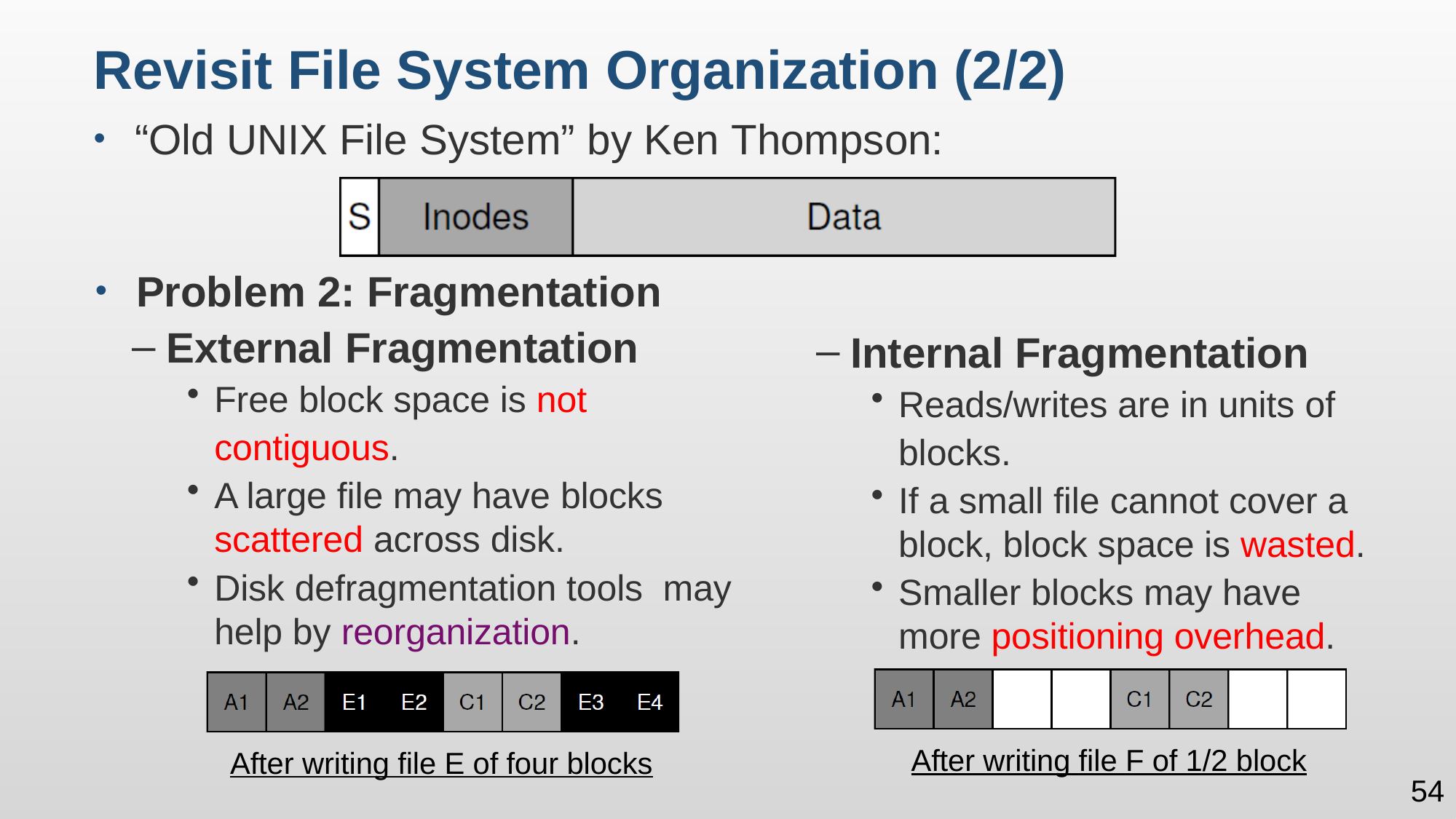

Revisit File System Organization (2/2)
“Old UNIX File System” by Ken Thompson:

Problem 2: Fragmentation

External Fragmentation
Free block space is not
contiguous.
A large file may have blocks  scattered across disk.
Disk defragmentation tools  may help by reorganization.
Internal Fragmentation
Reads/writes are in units of
blocks.
If a small file cannot cover a  block, block space is wasted.
Smaller blocks may have  more positioning overhead.

After writing file F of 1/2 block
After writing file E of four blocks
54